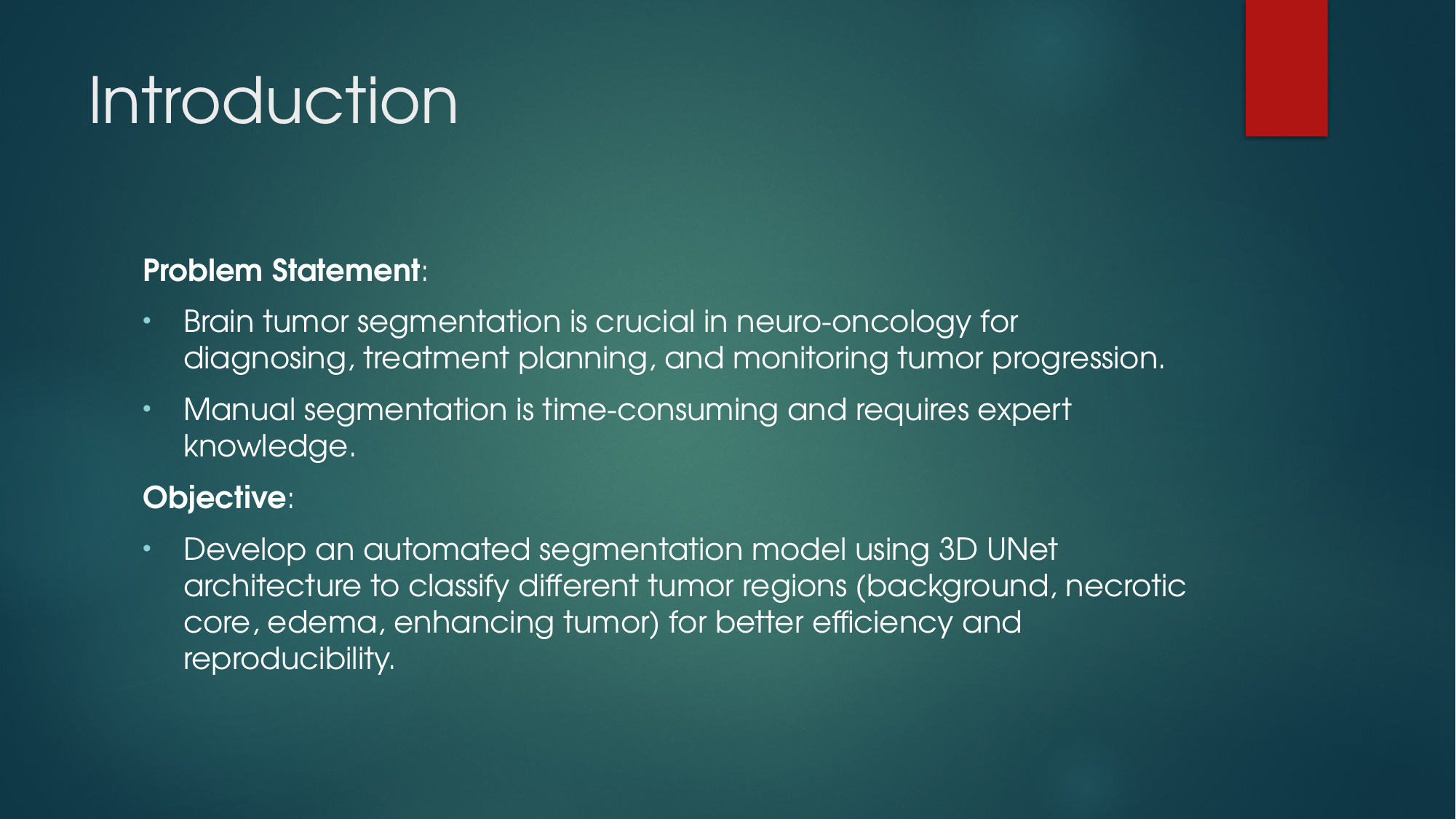

# Introduction
Problem Statement:
Brain tumor segmentation is crucial in neuro-oncology for diagnosing, treatment planning, and monitoring tumor progression.
Manual segmentation is time-consuming and requires expert knowledge.
Objective:
Develop an automated segmentation model using 3D UNet architecture to classify different tumor regions (background, necrotic core, edema, enhancing tumor) for better efficiency and reproducibility.